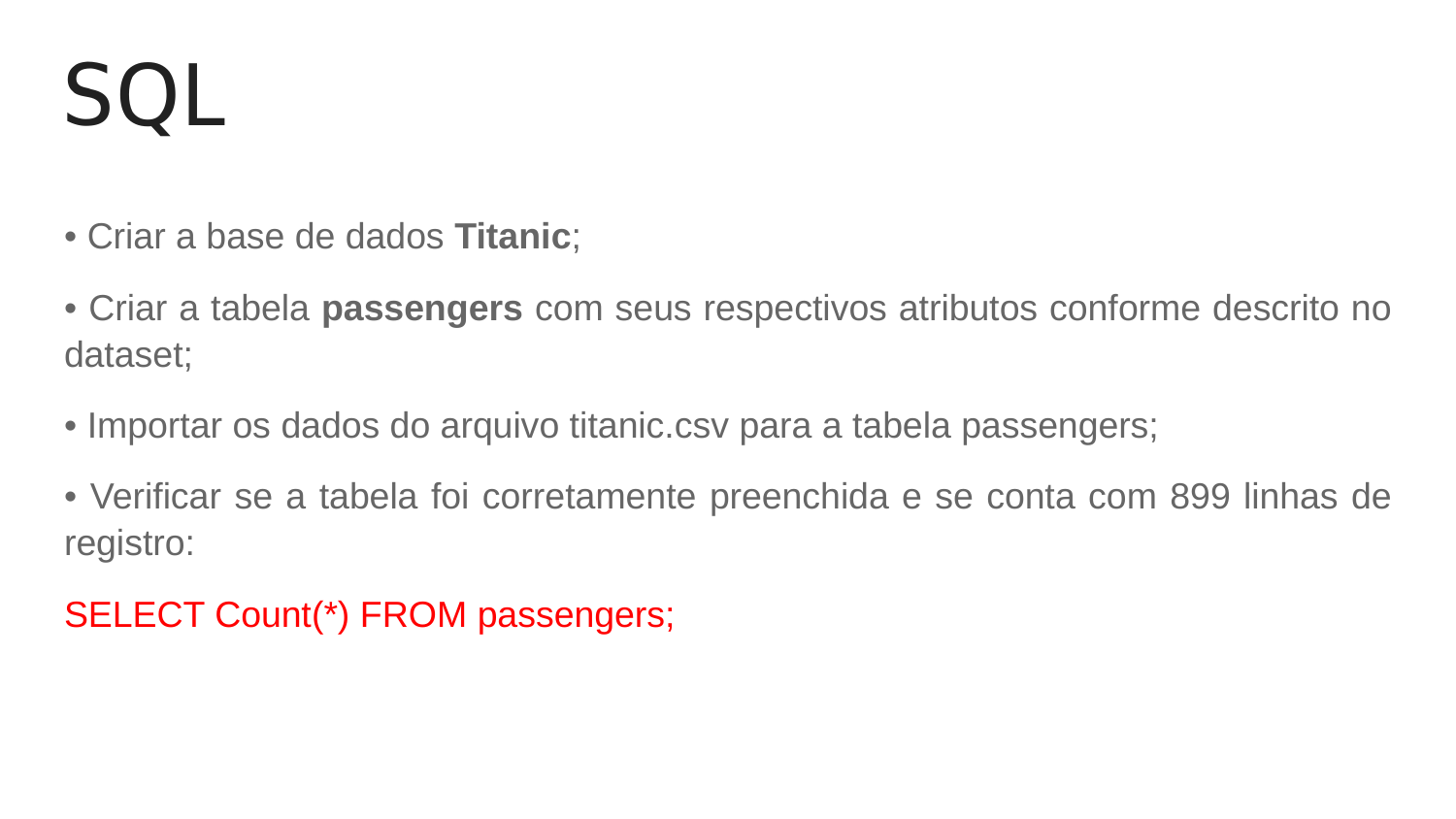

# SQL
• Criar a base de dados Titanic;
• Criar a tabela passengers com seus respectivos atributos conforme descrito no dataset;
• Importar os dados do arquivo titanic.csv para a tabela passengers;
• Verificar se a tabela foi corretamente preenchida e se conta com 899 linhas de registro:
SELECT Count(*) FROM passengers;